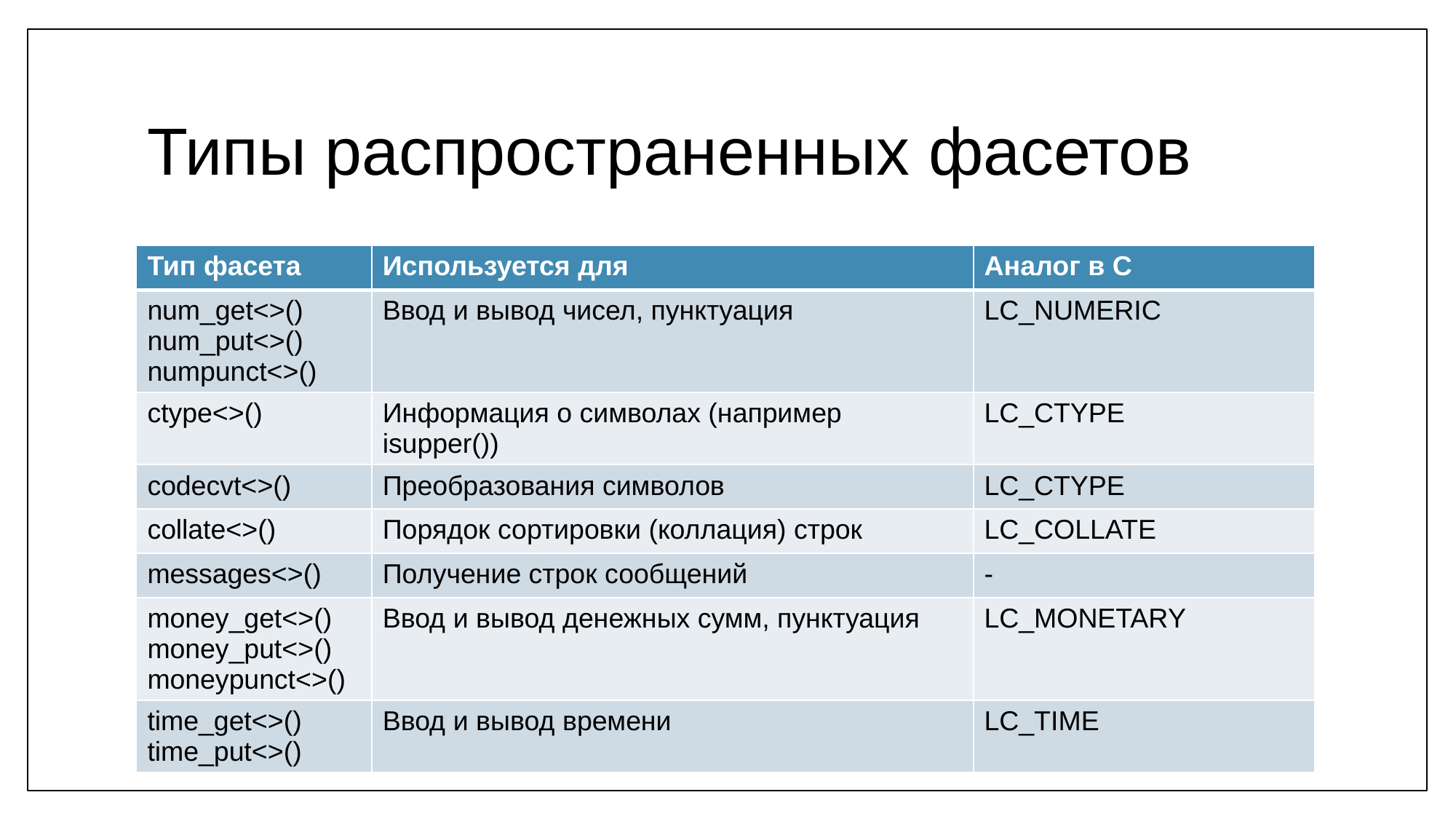

# Типы распространенных фасетов
| Тип фасета | Используется для | Аналог в C |
| --- | --- | --- |
| num\_get<>() num\_put<>() numpunct<>() | Ввод и вывод чисел, пунктуация | LC\_NUMERIC |
| ctype<>() | Информация о символах (например isupper()) | LC\_CTYPE |
| codecvt<>() | Преобразования символов | LC\_CTYPE |
| collate<>() | Порядок сортировки (коллация) строк | LC\_COLLATE |
| messages<>() | Получение строк сообщений | - |
| money\_get<>() money\_put<>() moneypunct<>() | Ввод и вывод денежных сумм, пунктуация | LC\_MONETARY |
| time\_get<>() time\_put<>() | Ввод и вывод времени | LC\_TIME |